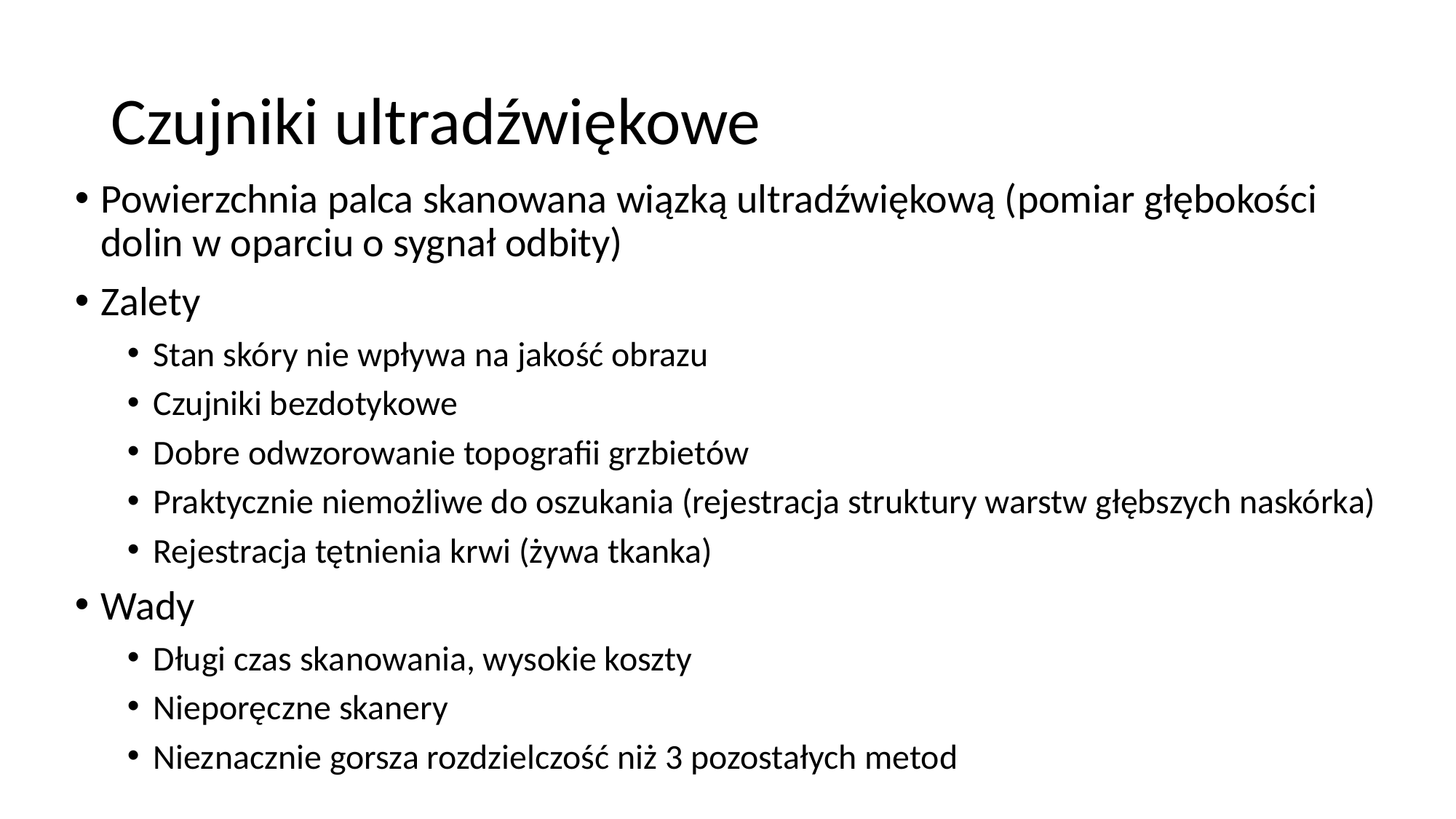

Czujniki ultradźwiękowe
Powierzchnia palca skanowana wiązką ultradźwiękową (pomiar głębokości dolin w oparciu o sygnał odbity)
Zalety
Stan skóry nie wpływa na jakość obrazu
Czujniki bezdotykowe
Dobre odwzorowanie topografii grzbietów
Praktycznie niemożliwe do oszukania (rejestracja struktury warstw głębszych naskórka)
Rejestracja tętnienia krwi (żywa tkanka)
Wady
Długi czas skanowania, wysokie koszty
Nieporęczne skanery
Nieznacznie gorsza rozdzielczość niż 3 pozostałych metod